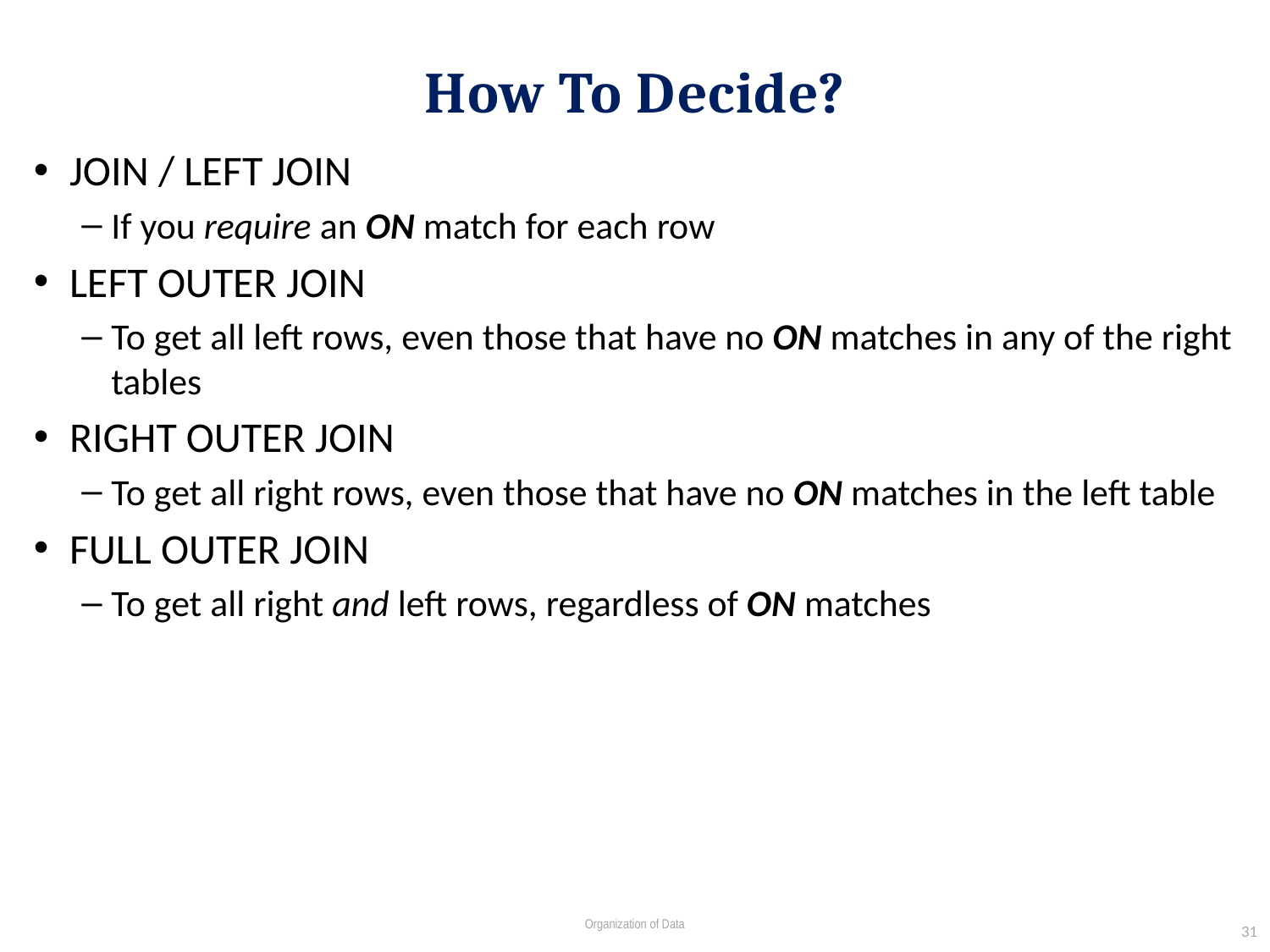

# How To Decide?
JOIN / LEFT JOIN
If you require an ON match for each row
LEFT OUTER JOIN
To get all left rows, even those that have no ON matches in any of the right tables
RIGHT OUTER JOIN
To get all right rows, even those that have no ON matches in the left table
FULL OUTER JOIN
To get all right and left rows, regardless of ON matches
31
Organization of Data